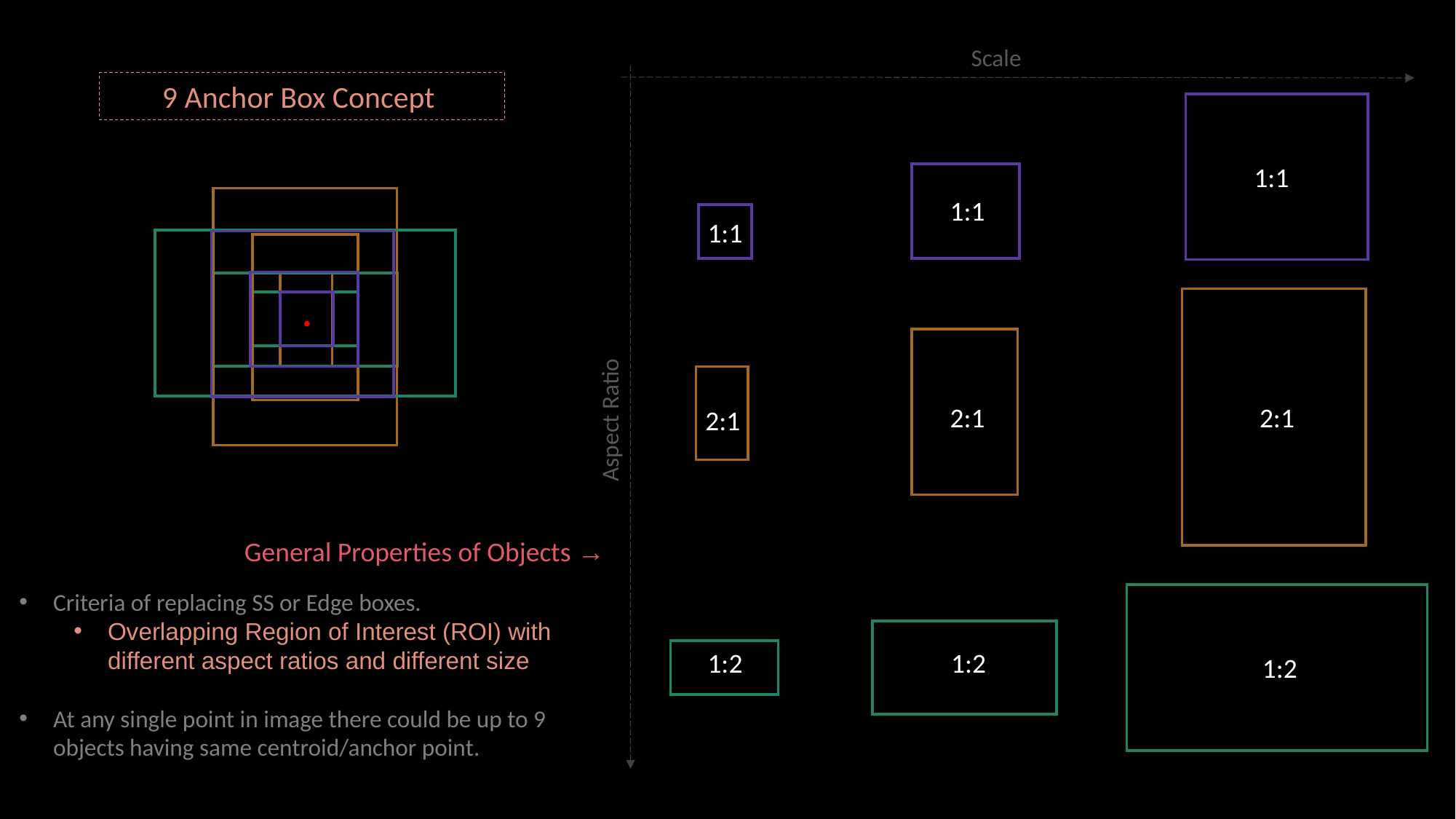

Scale
9 Anchor Box Concept

 1:1

 1:1

 1:1

.

 2:1
 2:1
 2:1
Aspect Ratio
General Properties of Objects →
Criteria of replacing SS or Edge boxes.
Overlapping Region of Interest (ROI) with different aspect ratios and different size

At any single point in image there could be up to 9 objects having same centroid/anchor point.

 1:2
 1:2

 1:2